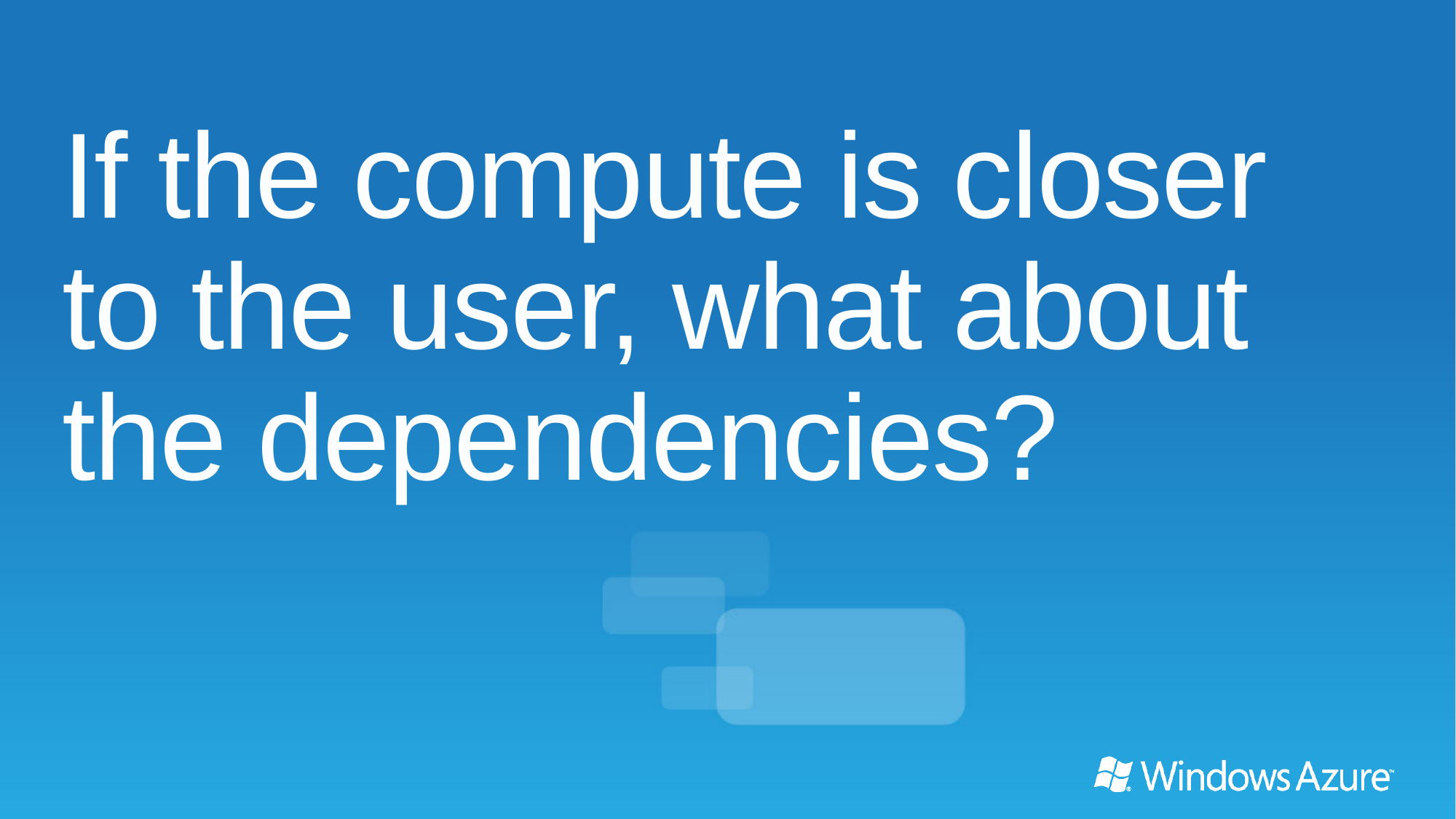

If the compute is closer to the user, what about the dependencies?